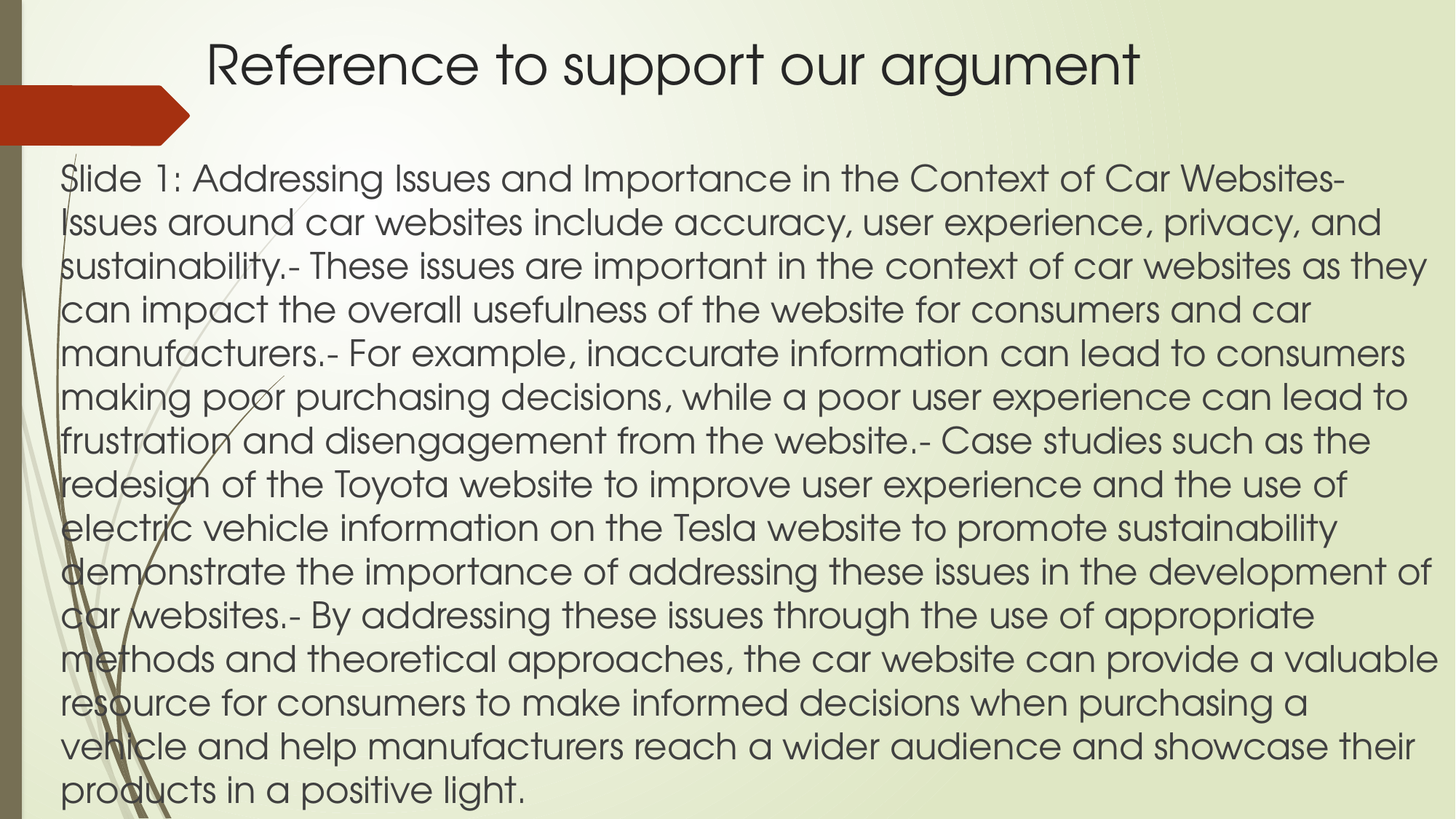

# Reference to support our argument
Slide 1: Addressing Issues and Importance in the Context of Car Websites- Issues around car websites include accuracy, user experience, privacy, and sustainability.- These issues are important in the context of car websites as they can impact the overall usefulness of the website for consumers and car manufacturers.- For example, inaccurate information can lead to consumers making poor purchasing decisions, while a poor user experience can lead to frustration and disengagement from the website.- Case studies such as the redesign of the Toyota website to improve user experience and the use of electric vehicle information on the Tesla website to promote sustainability demonstrate the importance of addressing these issues in the development of car websites.- By addressing these issues through the use of appropriate methods and theoretical approaches, the car website can provide a valuable resource for consumers to make informed decisions when purchasing a vehicle and help manufacturers reach a wider audience and showcase their products in a positive light.